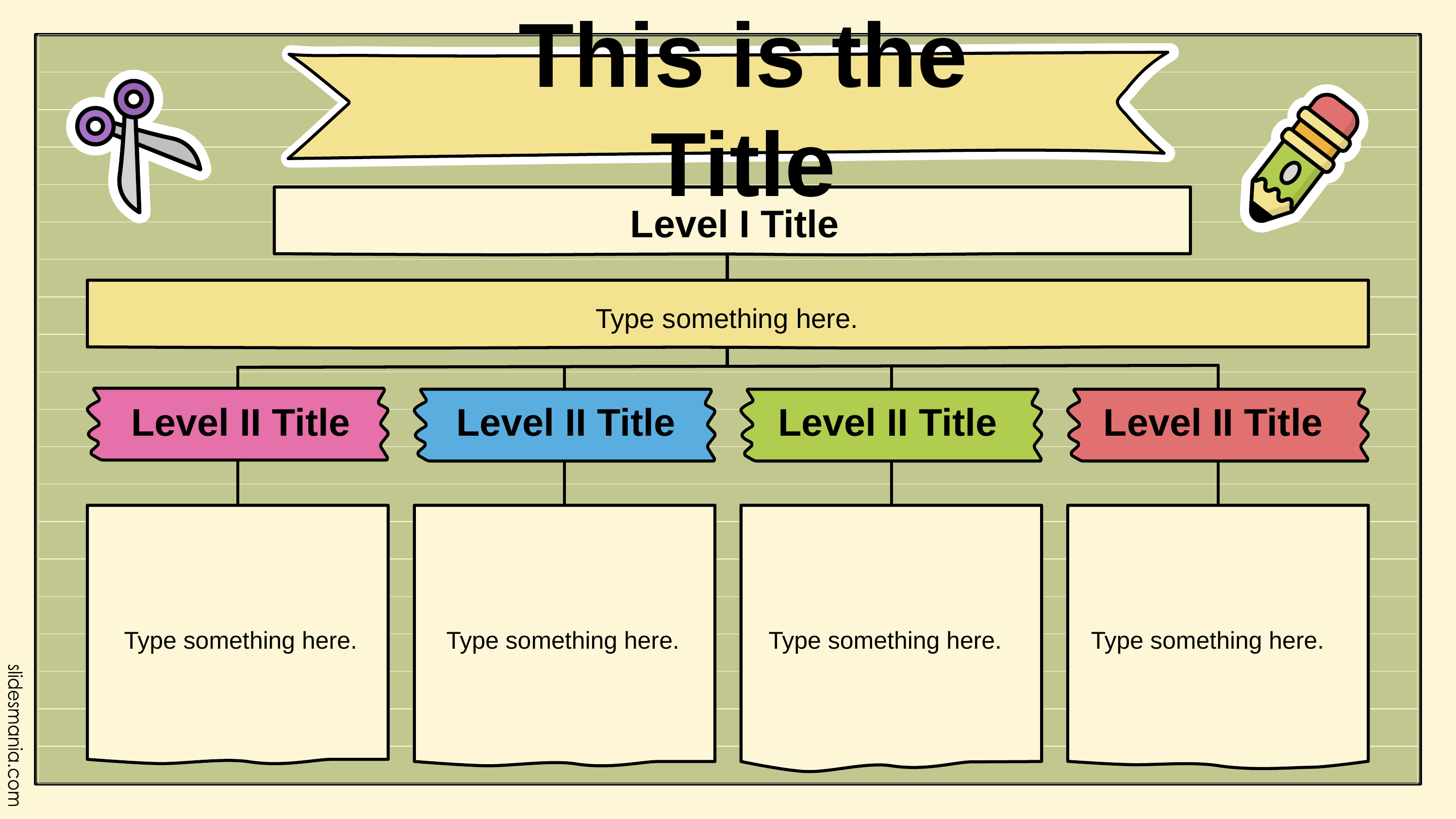

This is the Title

Level I Title
Type something here.
Level II Title
Level II Title
Level II Title
Level II Title
Type something here.
Type something here.
Type something here.
Type something here.